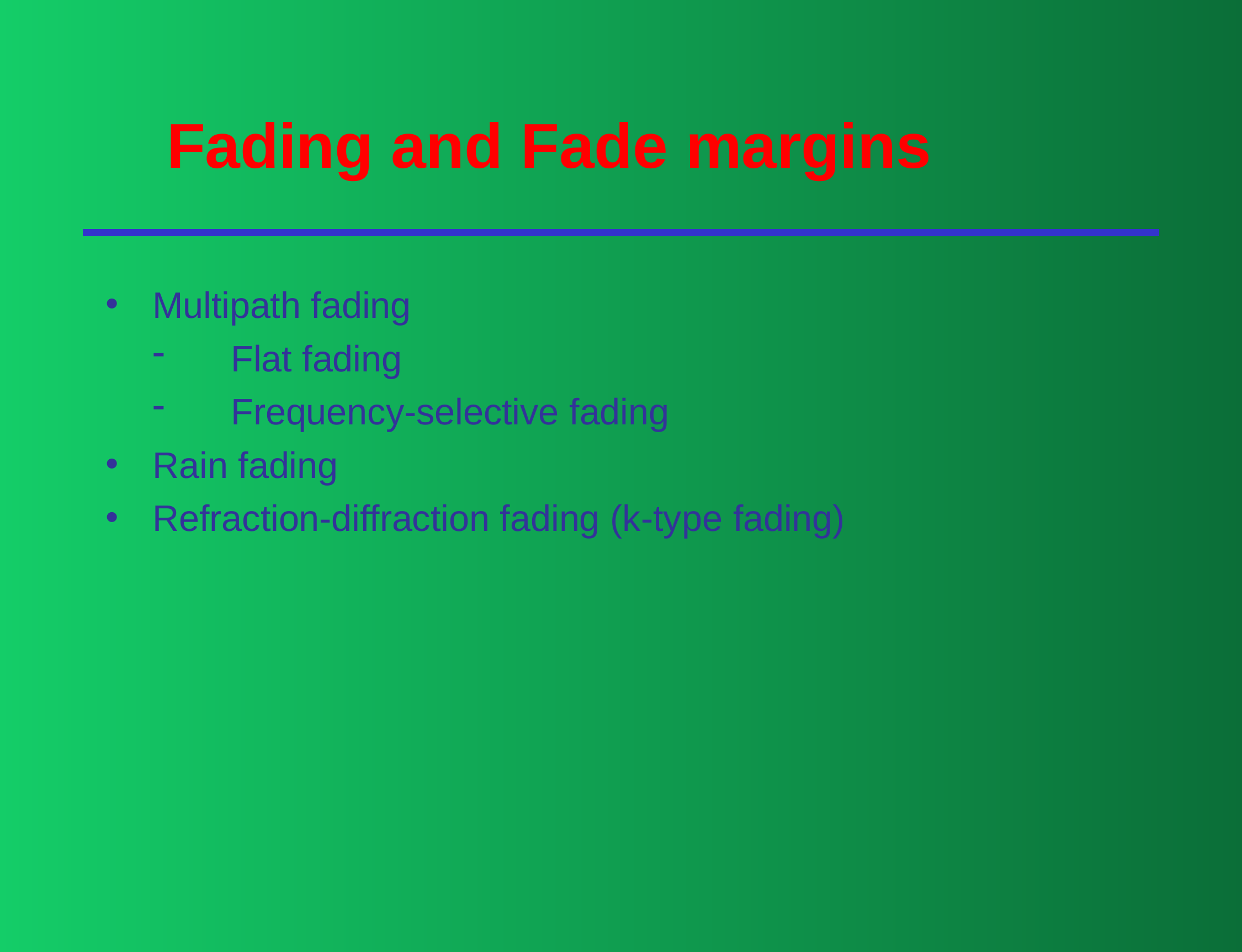

# Fading and Fade margins

•
Multipath fading
Flat fading
Frequency-selective fading
•
•
Rain fading
Refraction-diffraction fading (k-type fading)
27